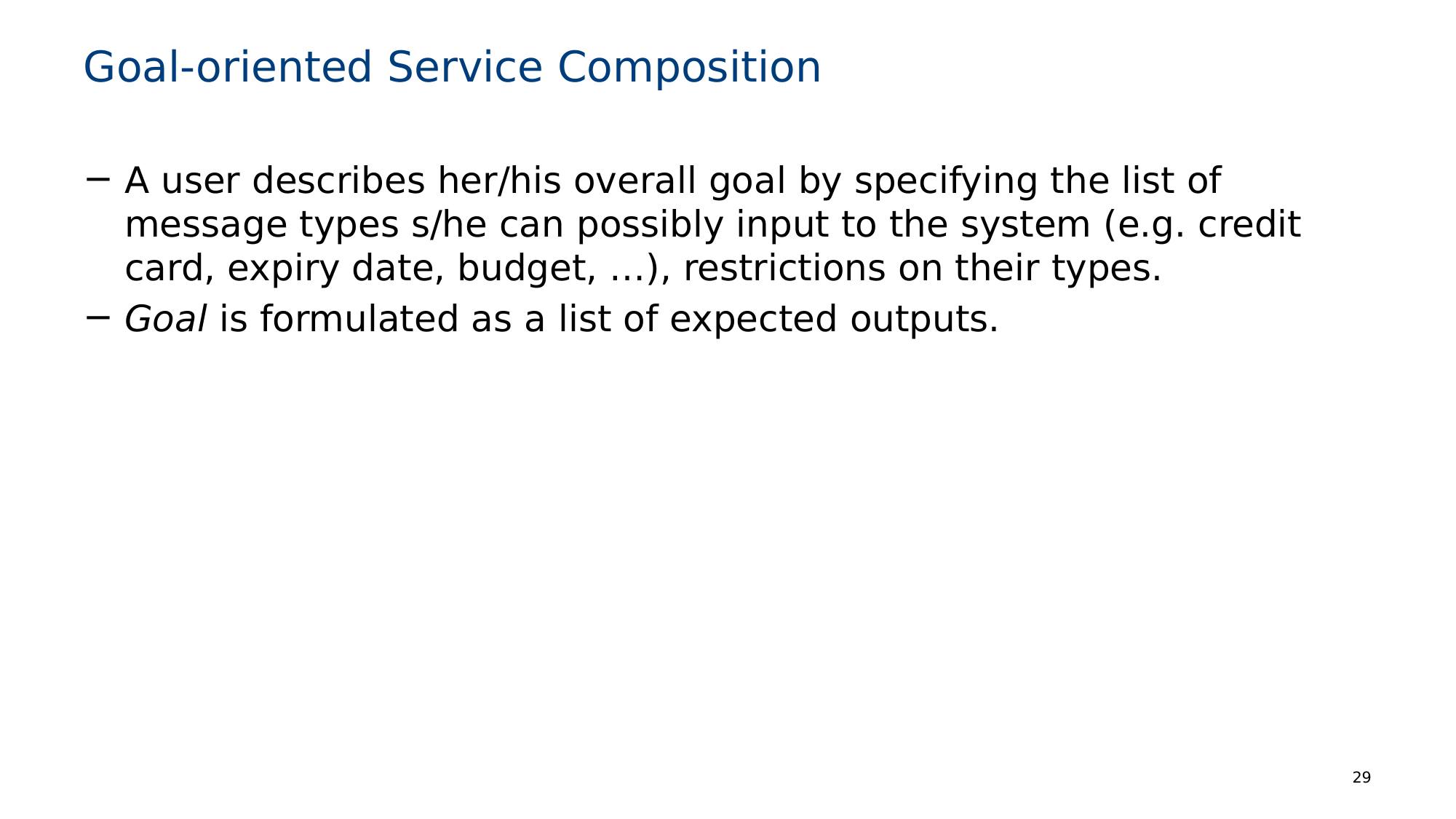

# Goal-oriented Service Composition
A user describes her/his overall goal by specifying the list of message types s/he can possibly input to the system (e.g. credit card, expiry date, budget, …), restrictions on their types.
Goal is formulated as a list of expected outputs.
29